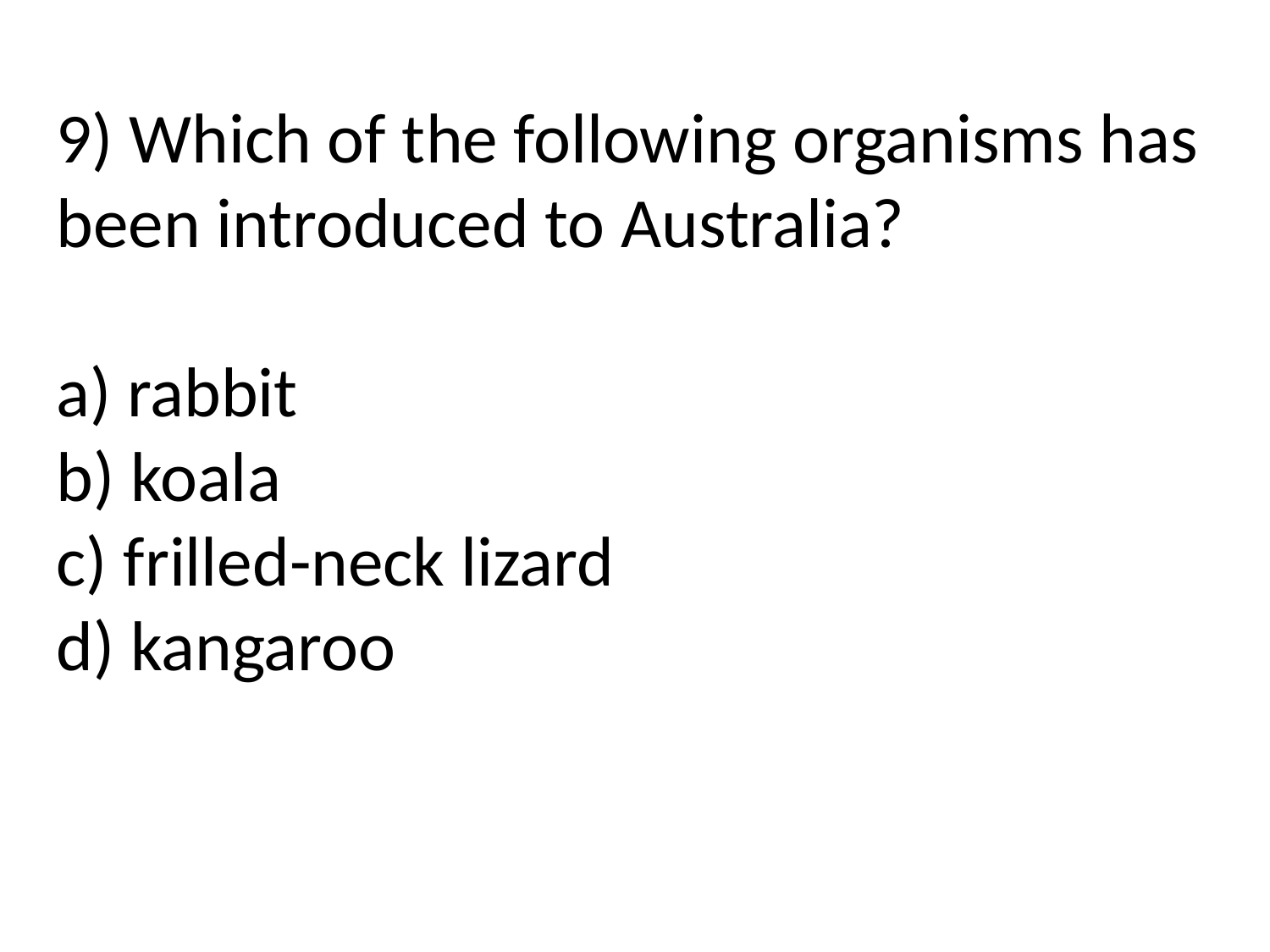

9) Which of the following organisms has been introduced to Australia?

a) rabbit
b) koala
c) frilled-neck lizard
d) kangaroo